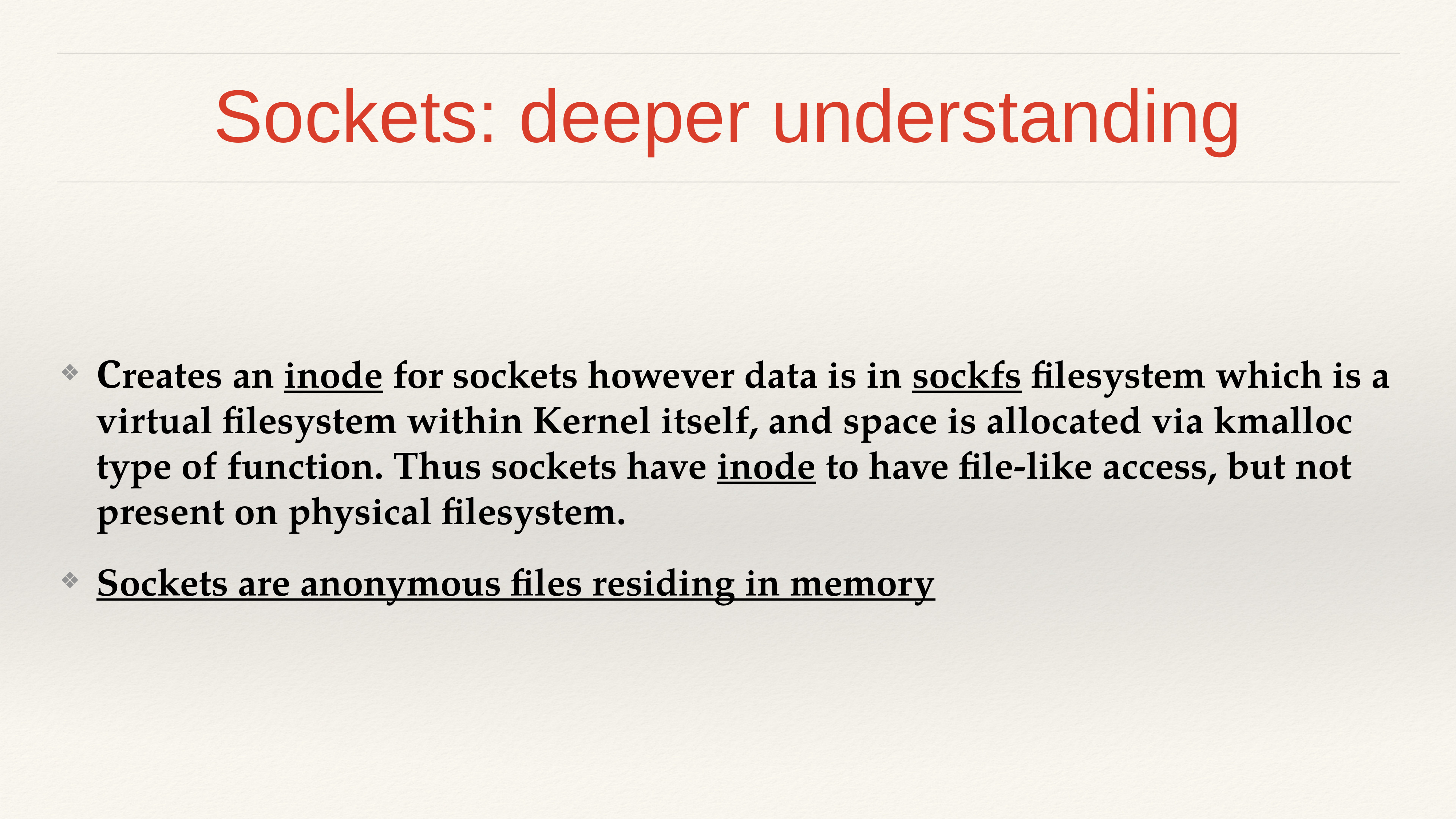

# Sockets: deeper understanding
Сreates an inode for sockets however data is in sockfs filesystem which is a virtual filesystem within Kernel itself, and space is allocated via kmalloc type of function. Thus sockets have inode to have file-like access, but not present on physical filesystem.
Sockets are anonymous files residing in memory